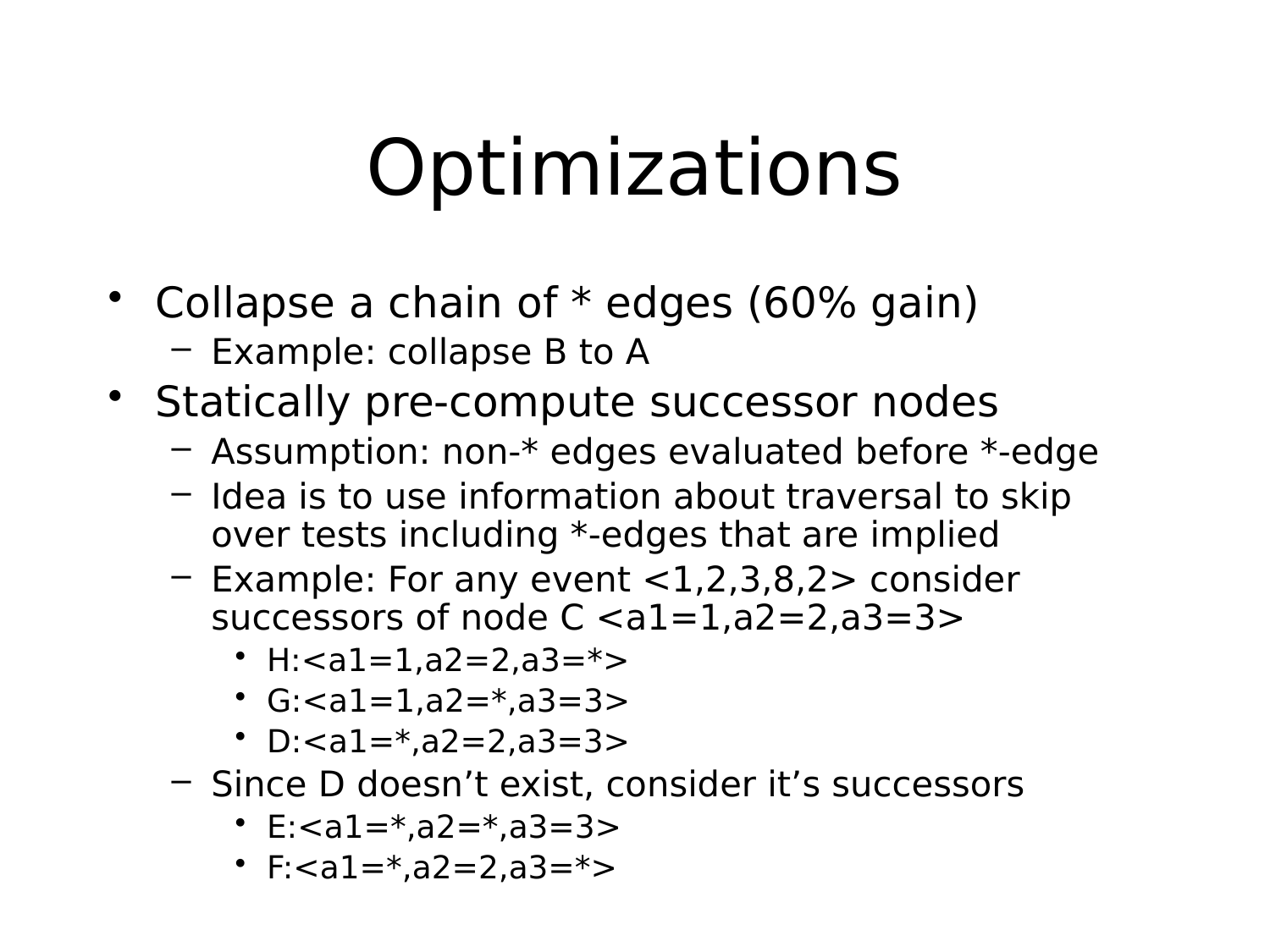

# Optimizations
Collapse a chain of * edges (60% gain)
Example: collapse B to A
Statically pre-compute successor nodes
Assumption: non-* edges evaluated before *-edge
Idea is to use information about traversal to skip over tests including *-edges that are implied
Example: For any event <1,2,3,8,2> consider successors of node C <a1=1,a2=2,a3=3>
H:<a1=1,a2=2,a3=*>
G:<a1=1,a2=*,a3=3>
D:<a1=*,a2=2,a3=3>
Since D doesn’t exist, consider it’s successors
E:<a1=*,a2=*,a3=3>
F:<a1=*,a2=2,a3=*>